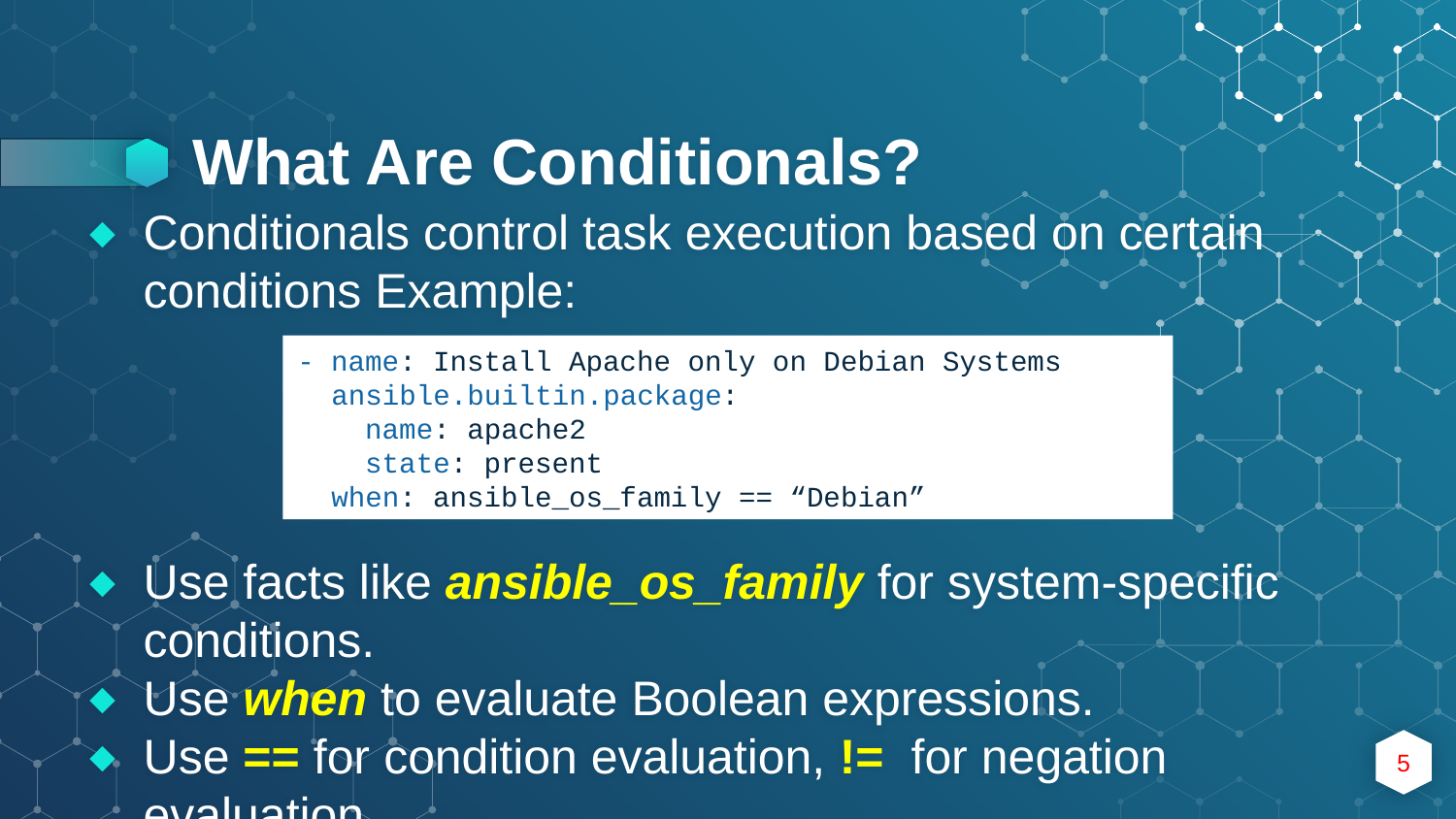

# What Are Conditionals?
Conditionals control task execution based on certain conditions Example:

Use facts like ansible_os_family for system-specific conditions.
Use when to evaluate Boolean expressions.
Use == for condition evaluation, !=  for negation evaluation
- name: Install Apache only on Debian Systems
  ansible.builtin.package:
    name: apache2
    state: present
  when: ansible_os_family == “Debian”
5